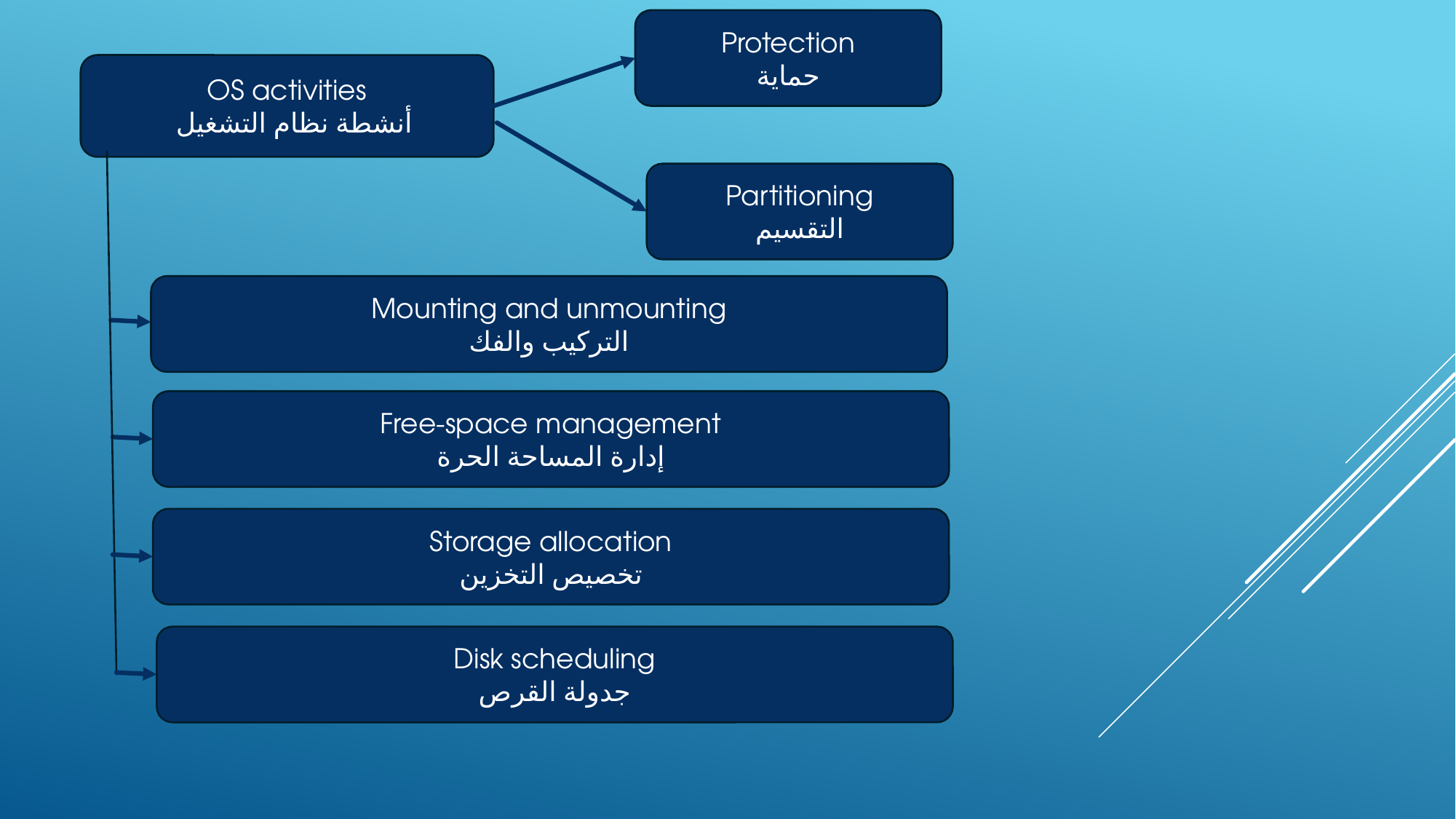

Protection
حماية
OS activities
  أنشطة نظام التشغيل
Partitioning
التقسيم
Mounting and unmounting
التركيب والفك
Free-space management
إدارة المساحة الحرة
Storage allocation
تخصيص التخزين
Disk scheduling
جدولة القرص